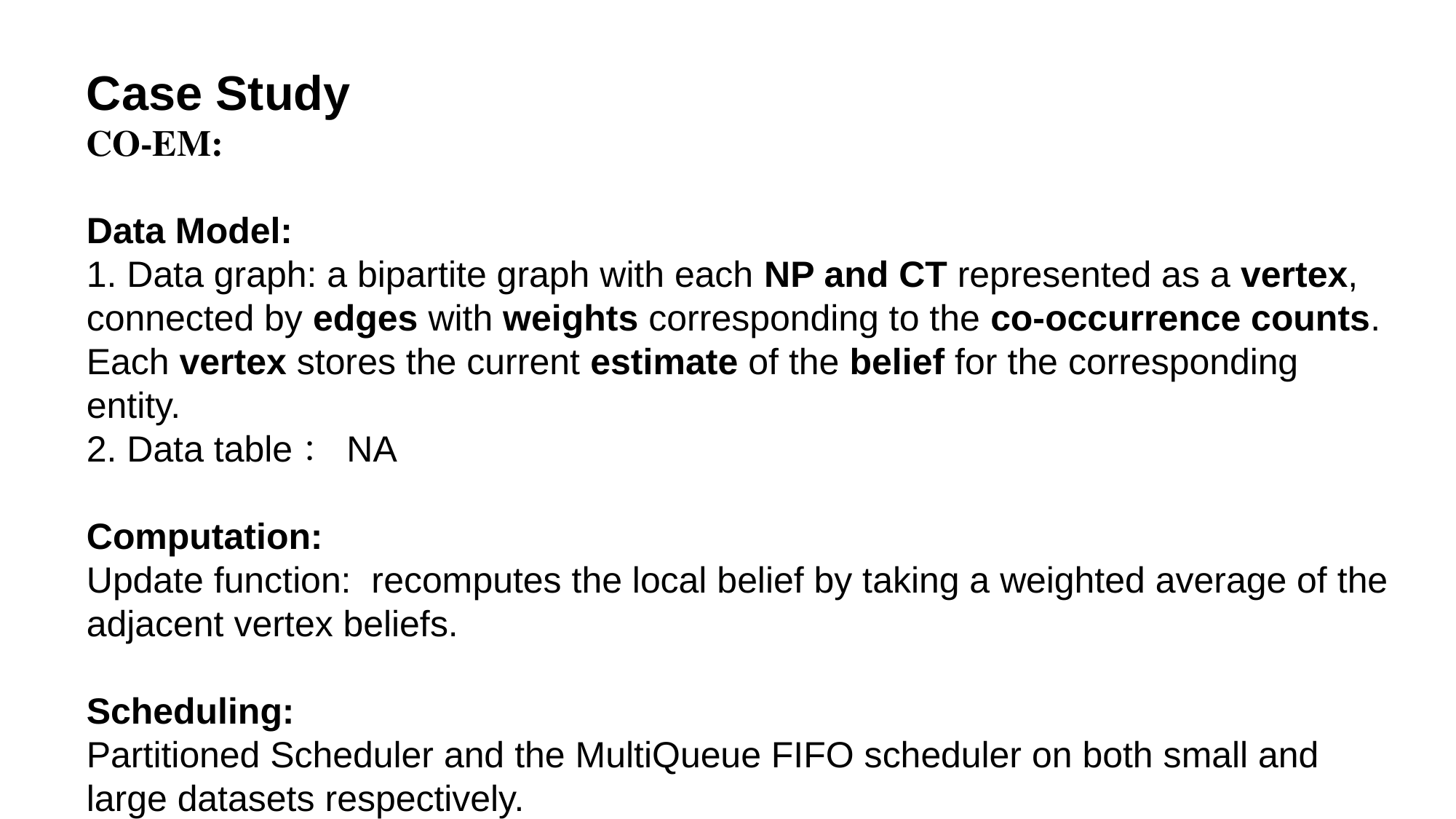

Case Study
CO-EM:

Data Model:
1. Data graph: a bipartite graph with each NP and CT represented as a vertex,  connected by edges with weights corresponding to the co-occurrence counts. Each vertex stores the current estimate of the belief for the corresponding entity.
2. Data table：NA

Computation:
Update function:  recomputes the local belief by taking a weighted average of the adjacent vertex beliefs.

Scheduling:
Partitioned Scheduler and the MultiQueue FIFO scheduler on both small and large datasets respectively.